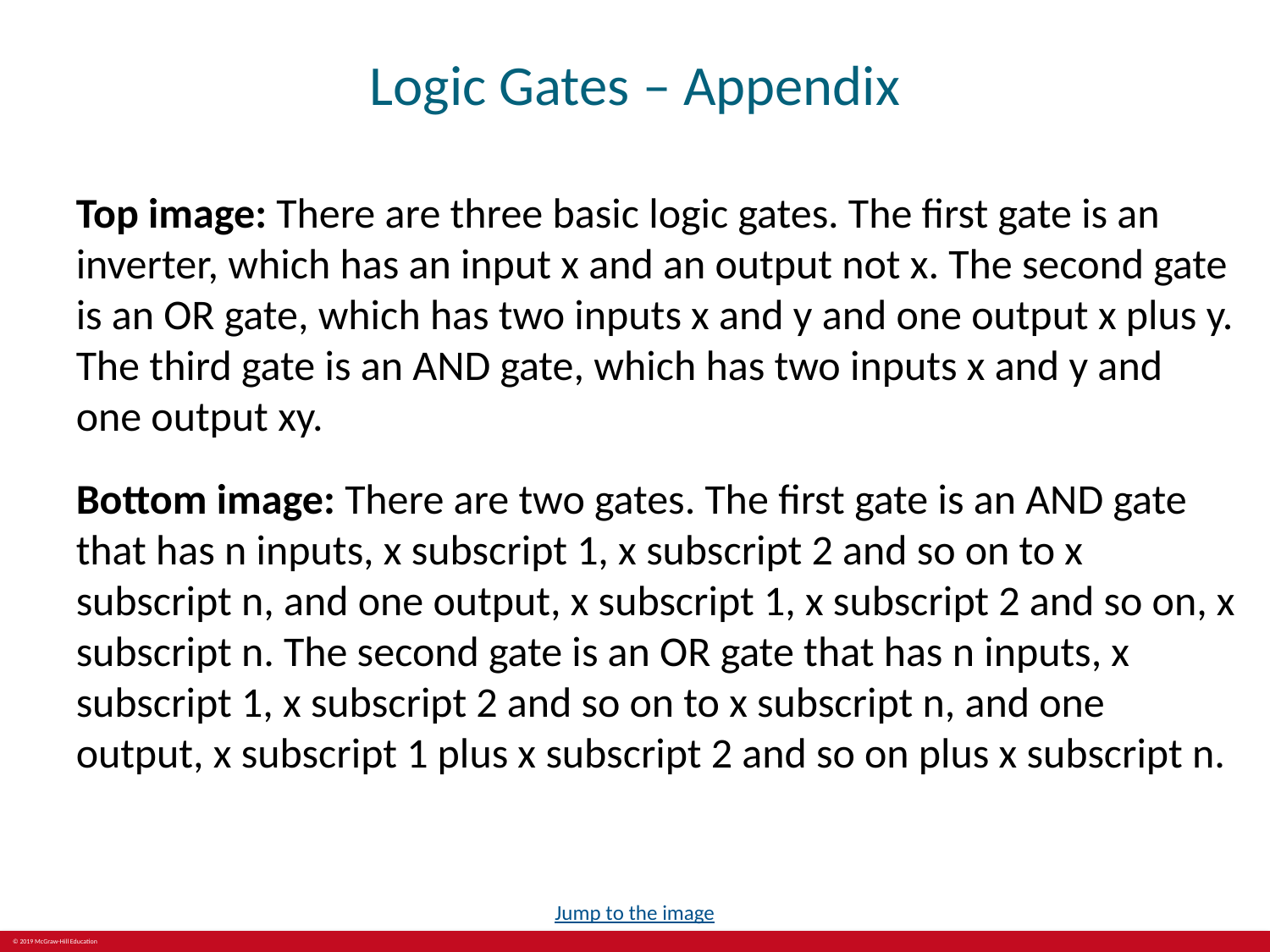

# Logic Gates – Appendix
Top image: There are three basic logic gates. The first gate is an inverter, which has an input x and an output not x. The second gate is an OR gate, which has two inputs x and y and one output x plus y. The third gate is an AND gate, which has two inputs x and y and one output xy.
Bottom image: There are two gates. The first gate is an AND gate that has n inputs, x subscript 1, x subscript 2 and so on to x subscript n, and one output, x subscript 1, x subscript 2 and so on, x subscript n. The second gate is an OR gate that has n inputs, x subscript 1, x subscript 2 and so on to x subscript n, and one output, x subscript 1 plus x subscript 2 and so on plus x subscript n.
Jump to the image